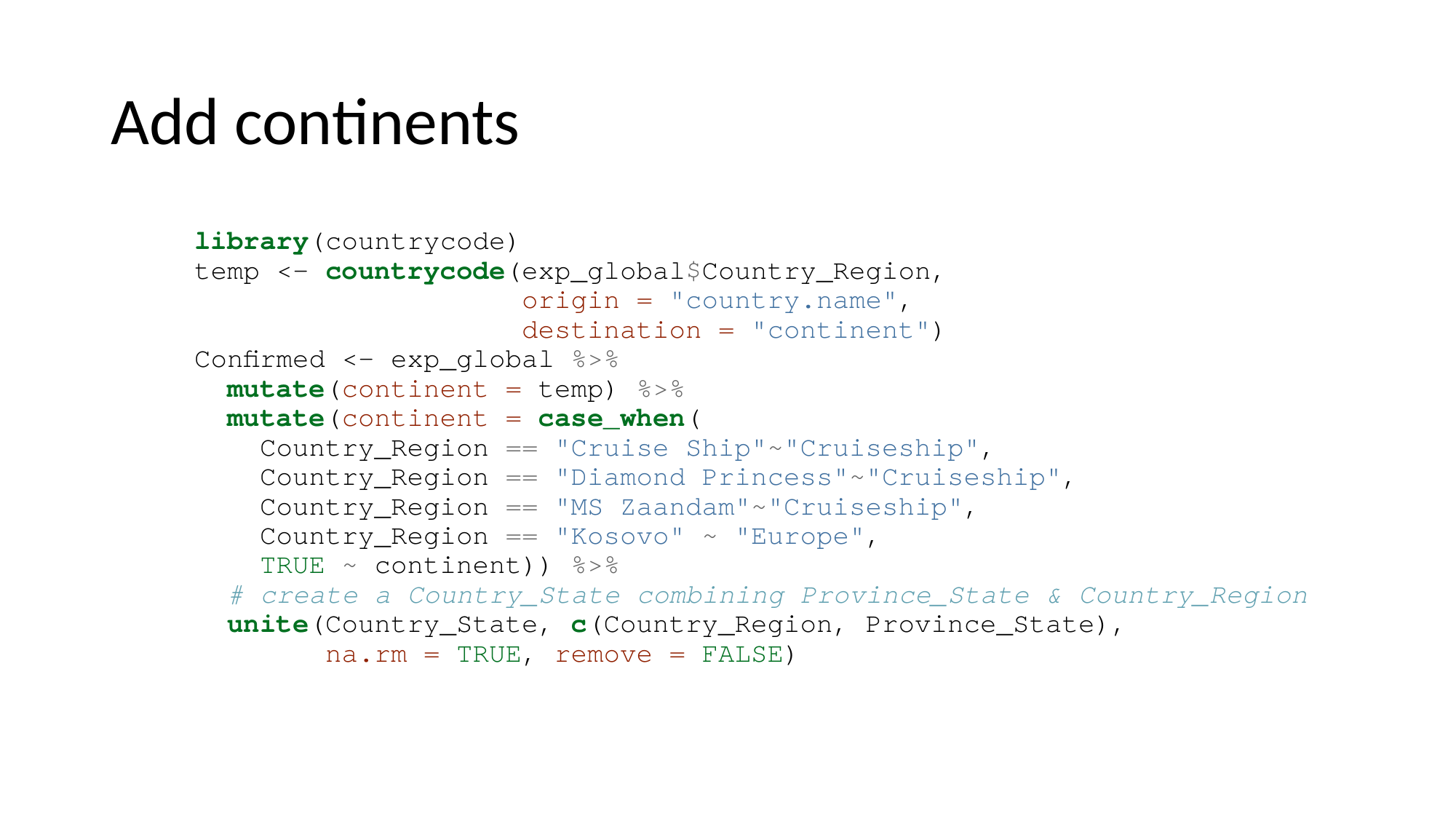

# Add continents
library(countrycode)
temp <- countrycode(exp_global$Country_Region,
                    origin = "country.name",
                    destination = "continent")
Confirmed <- exp_global %>%
  mutate(continent = temp) %>%
  mutate(continent = case_when(
    Country_Region == "Cruise Ship"~"Cruiseship",
    Country_Region == "Diamond Princess"~"Cruiseship",
    Country_Region == "MS Zaandam"~"Cruiseship",
    Country_Region == "Kosovo" ~ "Europe",
    TRUE ~ continent)) %>%
  # create a Country_State combining Province_State & Country_Region
  unite(Country_State, c(Country_Region, Province_State),
        na.rm = TRUE, remove = FALSE)